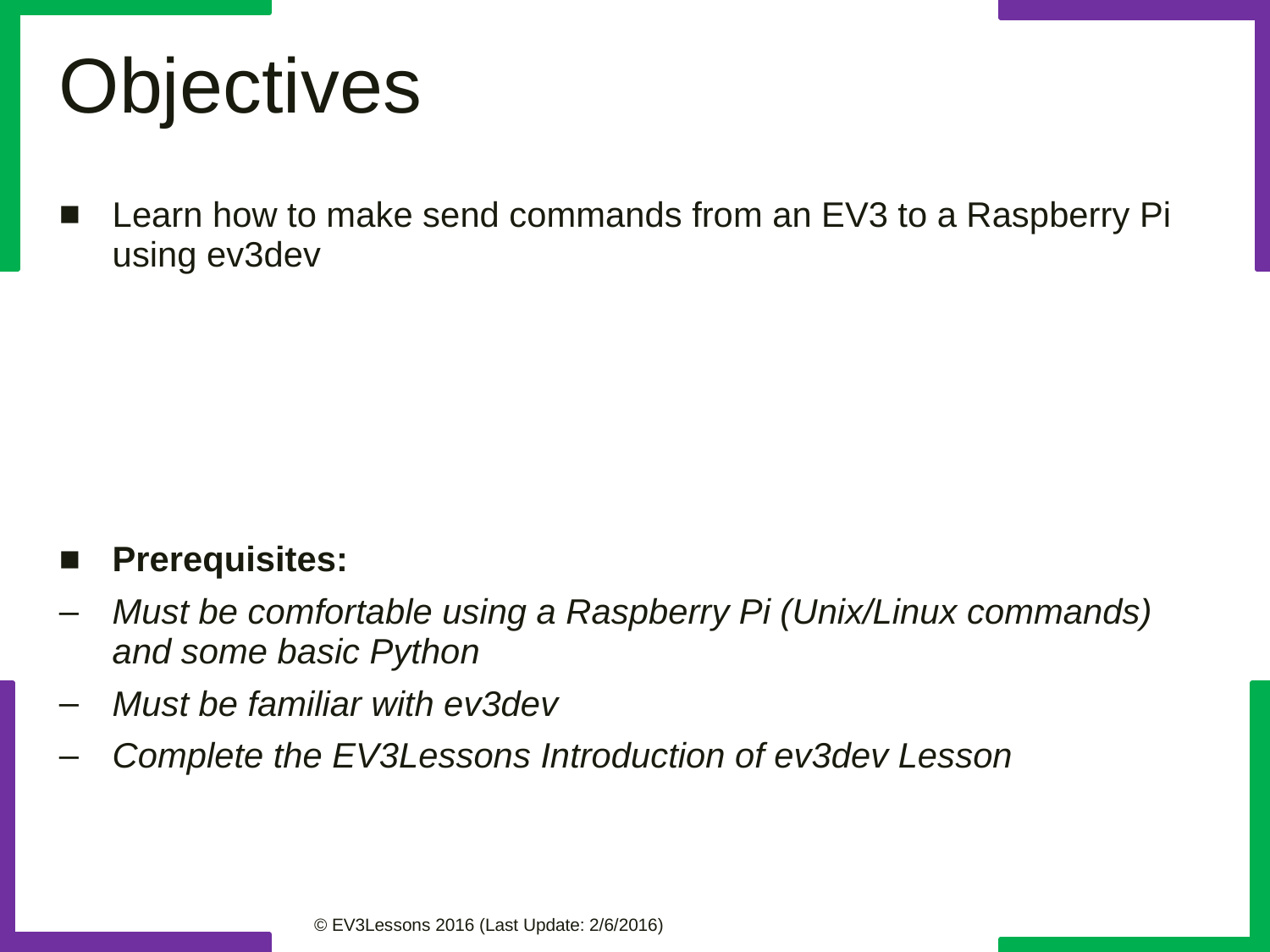

# Objectives
Learn how to make send commands from an EV3 to a Raspberry Pi using ev3dev

Prerequisites:
Must be comfortable using a Raspberry Pi (Unix/Linux commands) and some basic Python
Must be familiar with ev3dev
Complete the EV3Lessons Introduction of ev3dev Lesson
© EV3Lessons 2016 (Last Update: 2/6/2016)